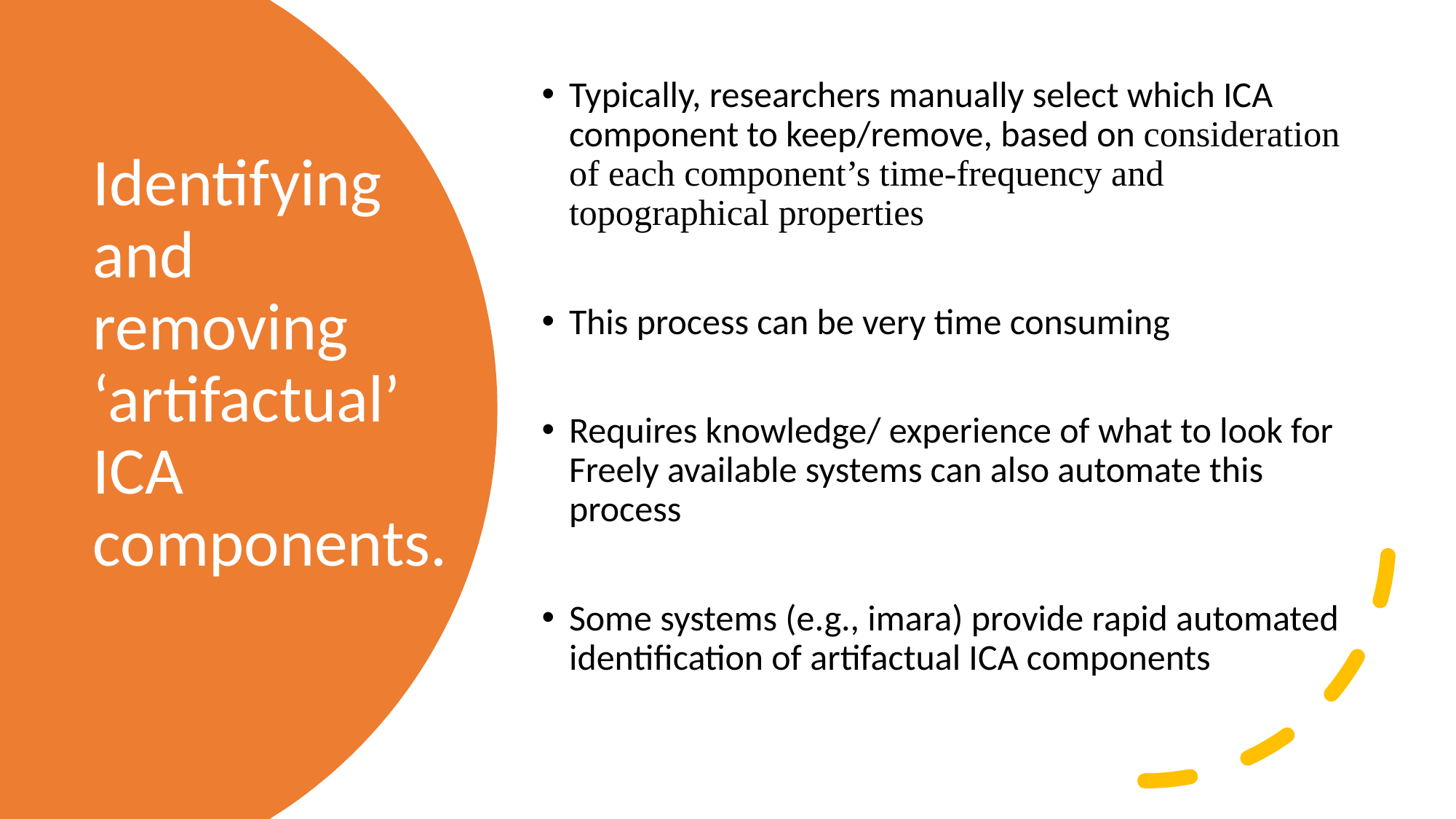

Typically, researchers manually select which ICA component to keep/remove, based on consideration of each component’s time-frequency and topographical properties

This process can be very time consuming

Requires knowledge/ experience of what to look for Freely available systems can also automate this process

Some systems (e.g., imara) provide rapid automated identification of artifactual ICA components

# Identifying and removing ‘artifactual’ ICA components.